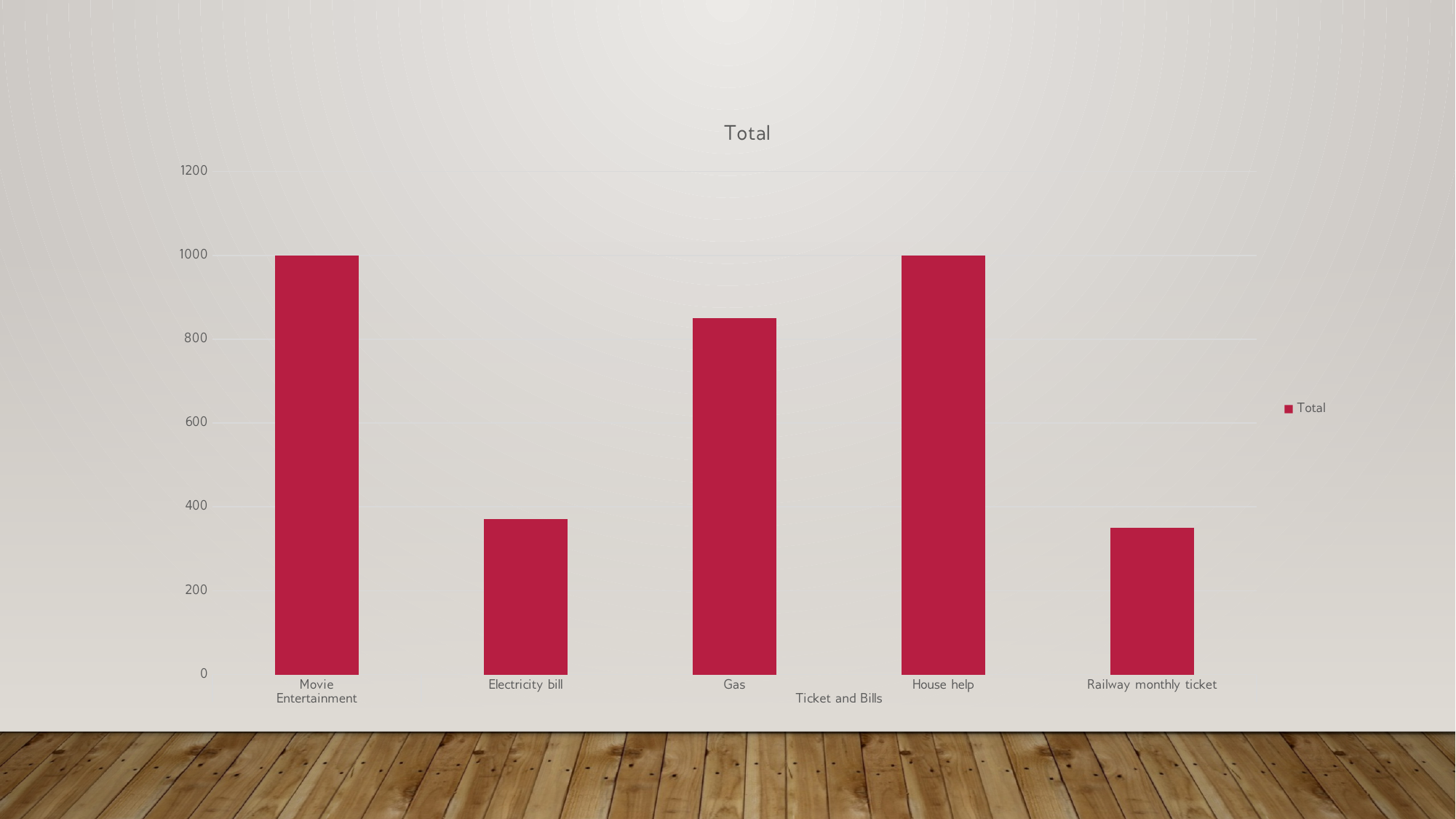

### Chart:

| Category | Total |
|---|---|
| Movie | 1000.0 |
| Electricity bill | 370.0 |
| Gas | 850.0 |
| House help | 1000.0 |
| Railway monthly ticket | 350.0 |